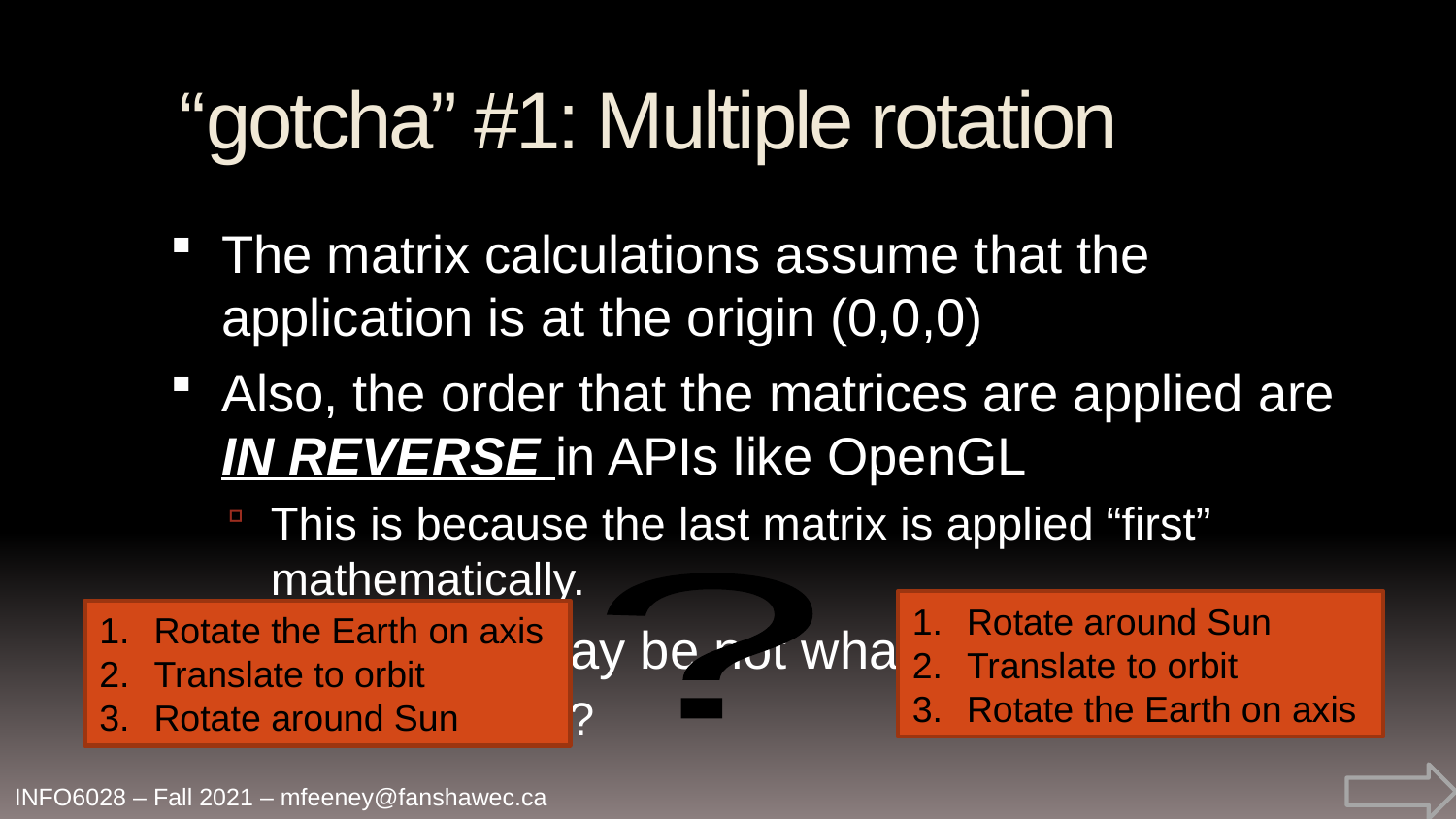

“gotcha” #1: Multiple rotation
The matrix calculations assume that the application is at the origin (0,0,0)
Also, the order that the matrices are applied are IN REVERSE in APIs like OpenGL
This is because the last matrix is applied “first” mathematically.
So the order may be not what you expect…
Which one is it?
?
Rotate around Sun
Translate to orbit
Rotate the Earth on axis
Rotate the Earth on axis
Translate to orbit
Rotate around Sun